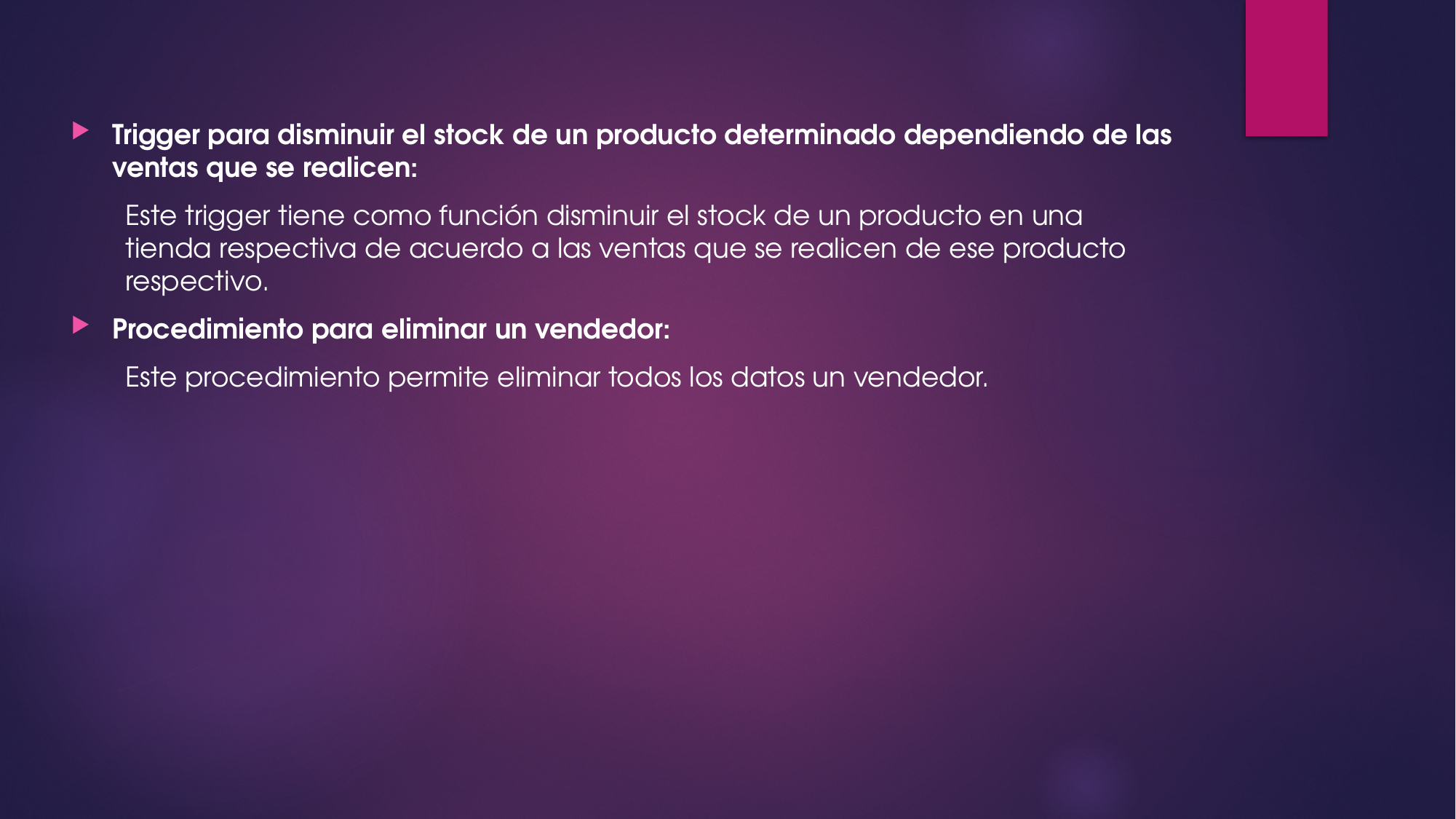

Trigger para disminuir el stock de un producto determinado dependiendo de las ventas que se realicen:
Este trigger tiene como función disminuir el stock de un producto en una tienda respectiva de acuerdo a las ventas que se realicen de ese producto respectivo.
Procedimiento para eliminar un vendedor:
Este procedimiento permite eliminar todos los datos un vendedor.